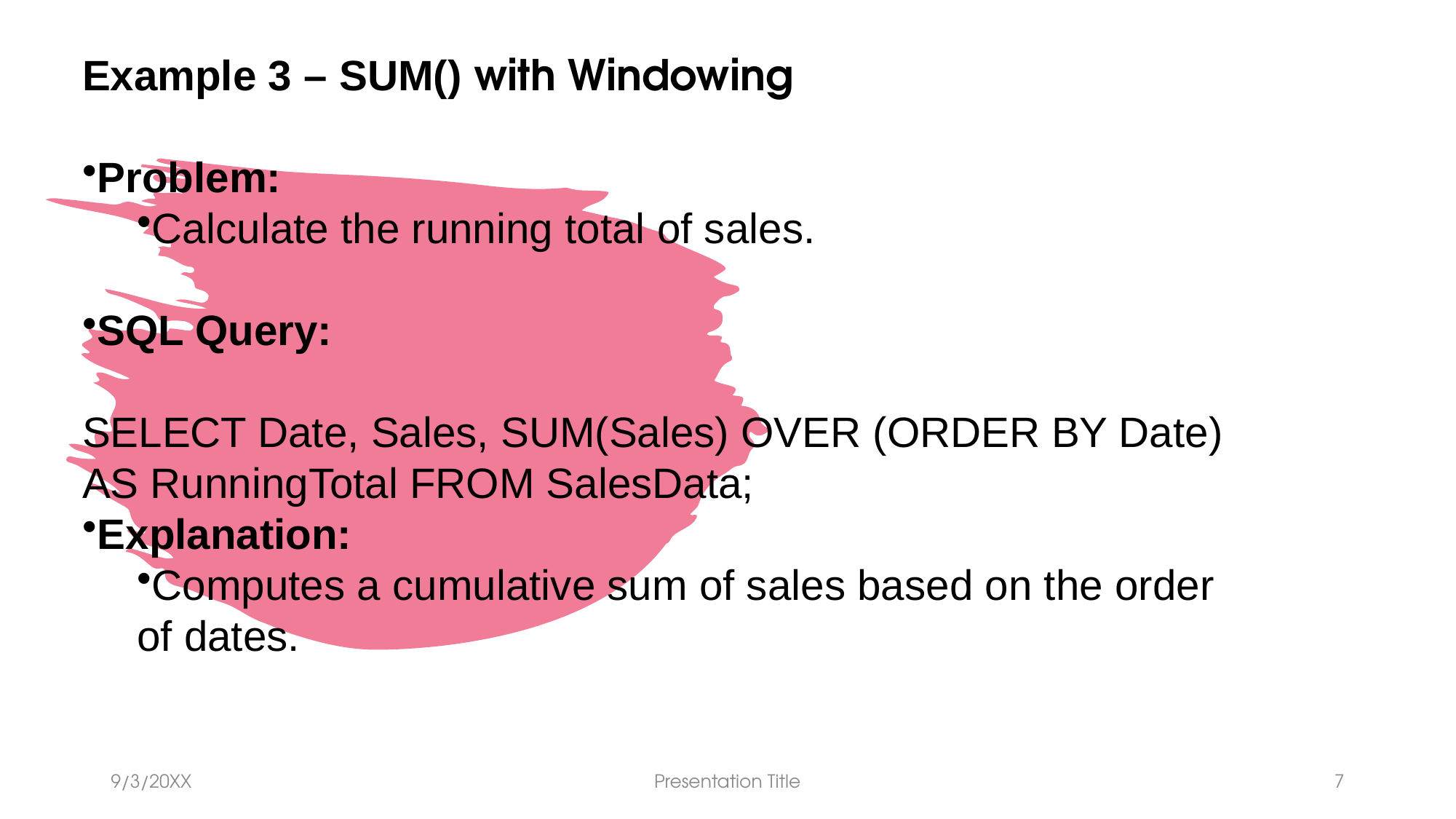

Example 3 – SUM() with Windowing

Problem:
Calculate the running total of sales.

SQL Query:

SELECT Date, Sales, SUM(Sales) OVER (ORDER BY Date) AS RunningTotal FROM SalesData;
Explanation:
Computes a cumulative sum of sales based on the order of dates.

9/3/20XX
Presentation Title
7